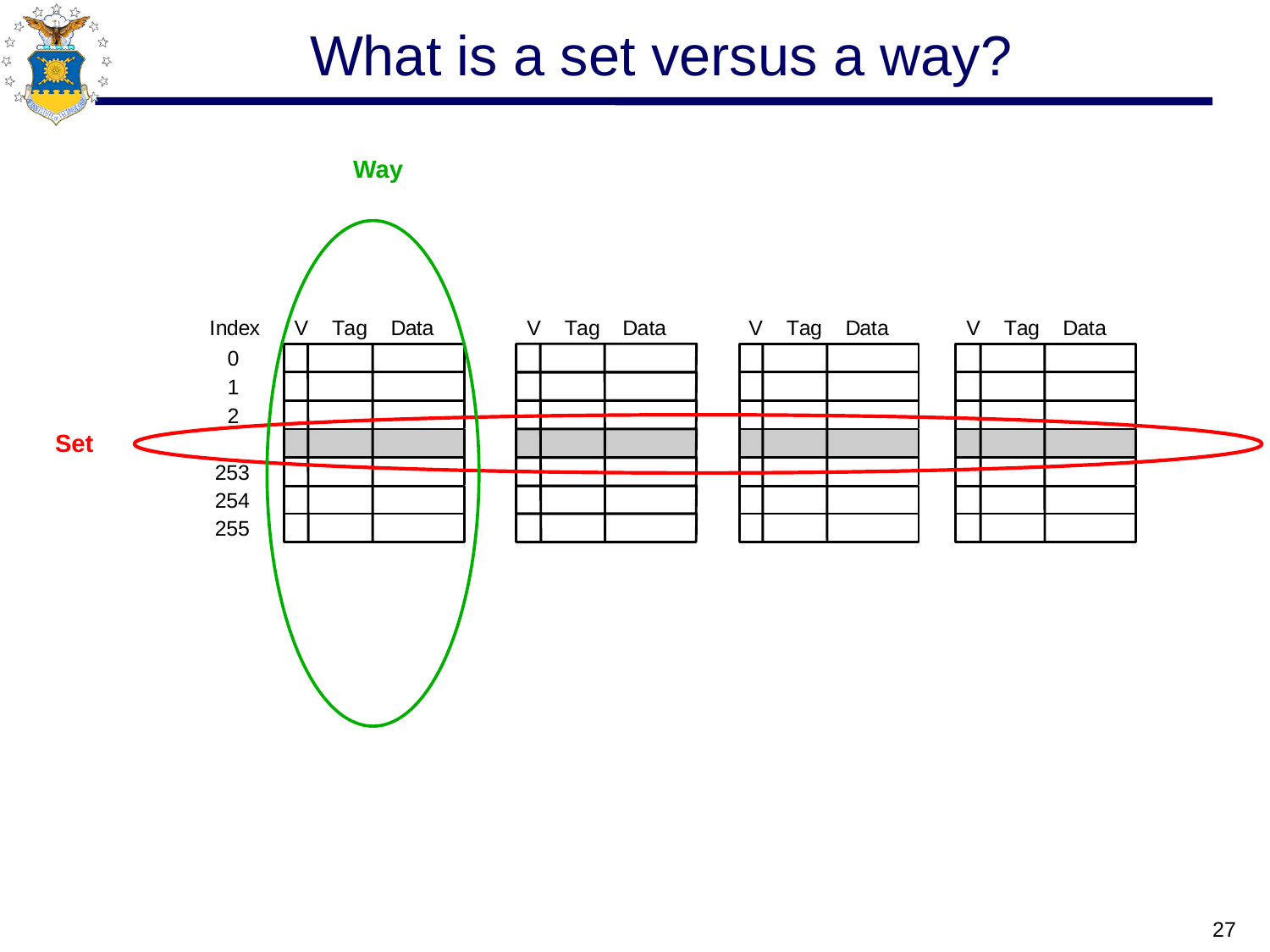

# What is a set versus a way?
Way

I
n
d
e
x
0
1
2
2
5
3
2
5
4
2
5
5
V
T
a
g
D
a
t
a
V
T
a
g
D
a
t
a
V
T
a
g
D
a
t
a
V
T
a
g
D
a
t
a

Set

27